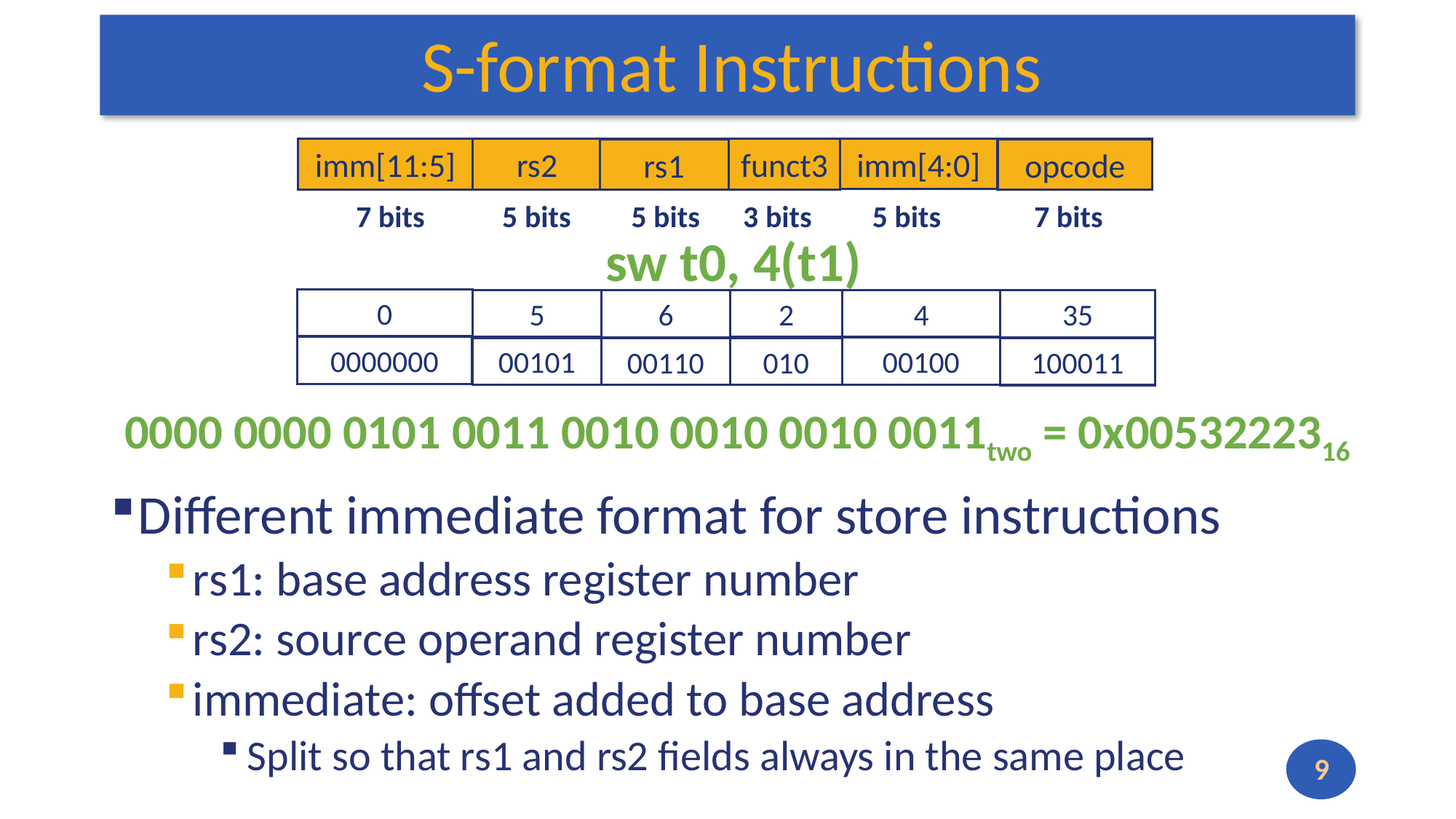

# S-format Instructions
rs2
imm[4:0]
funct3
rs1
opcode
imm[11:5]
7 bits
5 bits
5 bits
3 bits
5 bits
7 bits
sw t0, 4(t1)
0
5
2
4
35
6
0000000
00100
00101
00110
010
100011
0000 0000 0101 0011 0010 0010 0010 0011two = 0x0053222316
Different immediate format for store instructions
rs1: base address register number
rs2: source operand register number
immediate: offset added to base address
Split so that rs1 and rs2 fields always in the same place

9